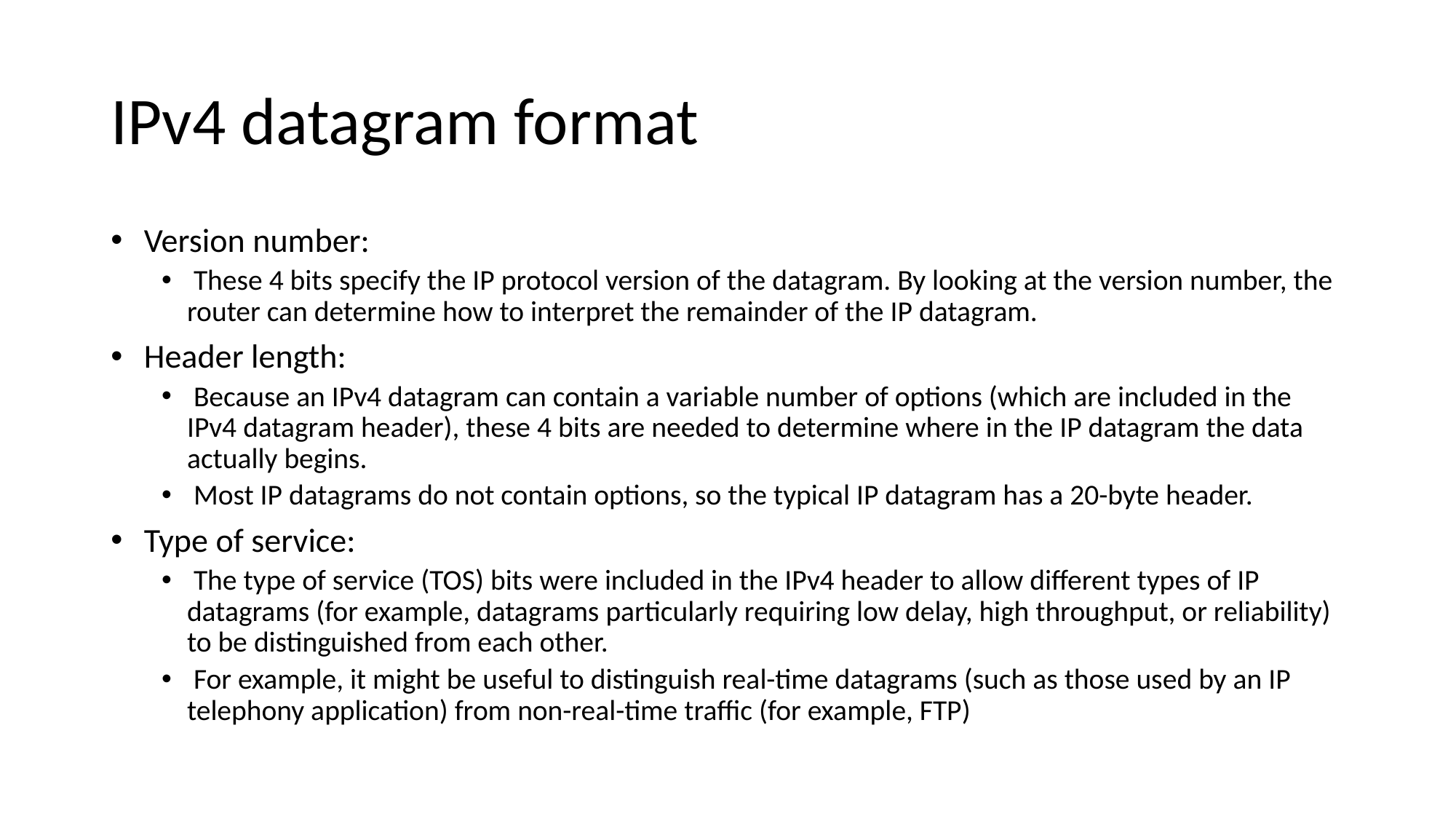

# IPv4 datagram format
 Version number:
 These 4 bits specify the IP protocol version of the datagram. By looking at the version number, the router can determine how to interpret the remainder of the IP datagram.
 Header length:
 Because an IPv4 datagram can contain a variable number of options (which are included in the IPv4 datagram header), these 4 bits are needed to determine where in the IP datagram the data actually begins.
 Most IP datagrams do not contain options, so the typical IP datagram has a 20-byte header.
 Type of service:
 The type of service (TOS) bits were included in the IPv4 header to allow different types of IP datagrams (for example, datagrams particularly requiring low delay, high throughput, or reliability) to be distinguished from each other.
 For example, it might be useful to distinguish real-time datagrams (such as those used by an IP telephony application) from non-real-time traffic (for example, FTP)